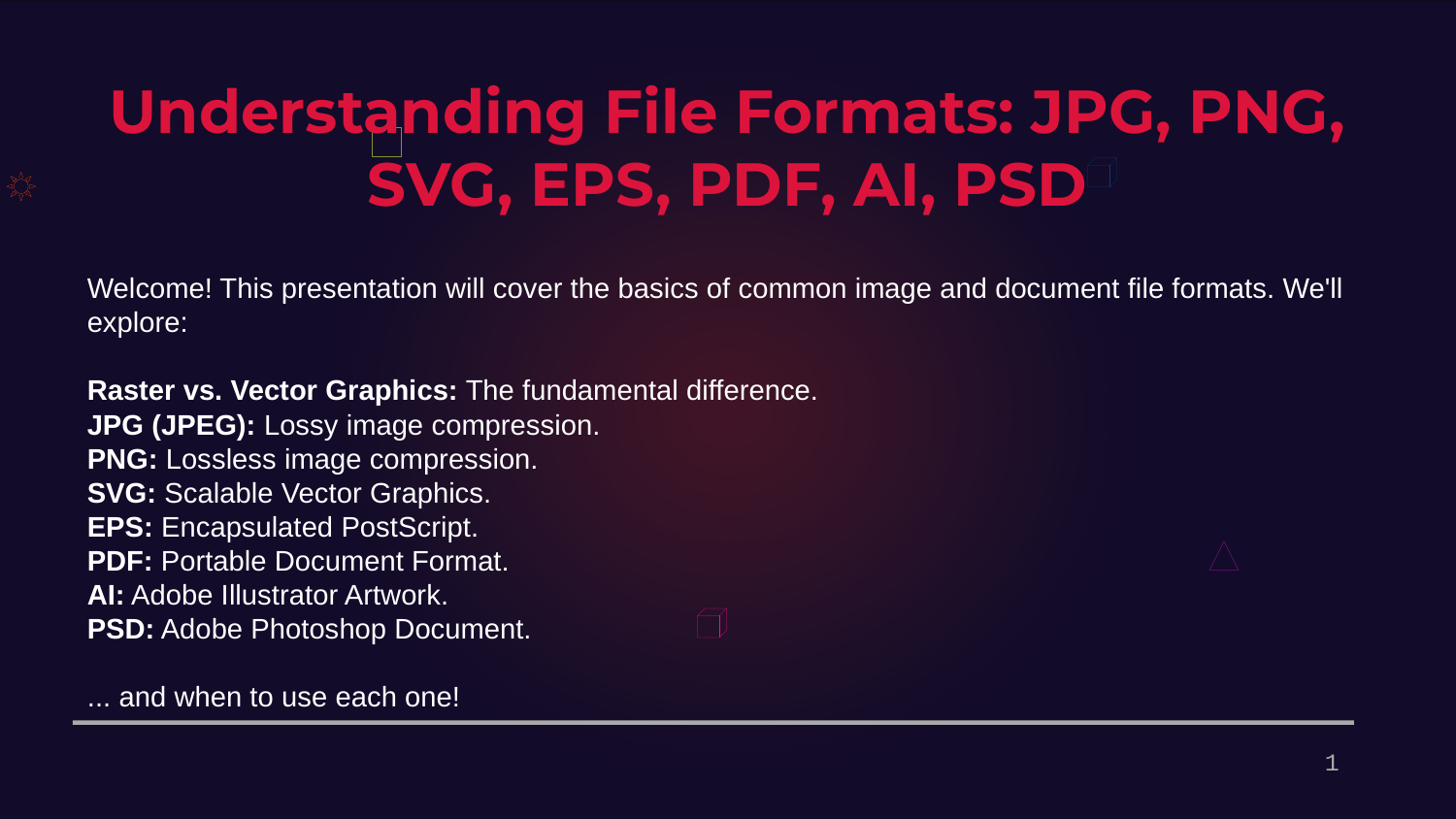

Understanding File Formats: JPG, PNG, SVG, EPS, PDF, AI, PSD

Welcome! This presentation will cover the basics of common image and document file formats. We'll explore:

Raster vs. Vector Graphics: The fundamental difference.
JPG (JPEG): Lossy image compression.
PNG: Lossless image compression.
SVG: Scalable Vector Graphics.
EPS: Encapsulated PostScript.
PDF: Portable Document Format.
AI: Adobe Illustrator Artwork.
PSD: Adobe Photoshop Document.

... and when to use each one!

1